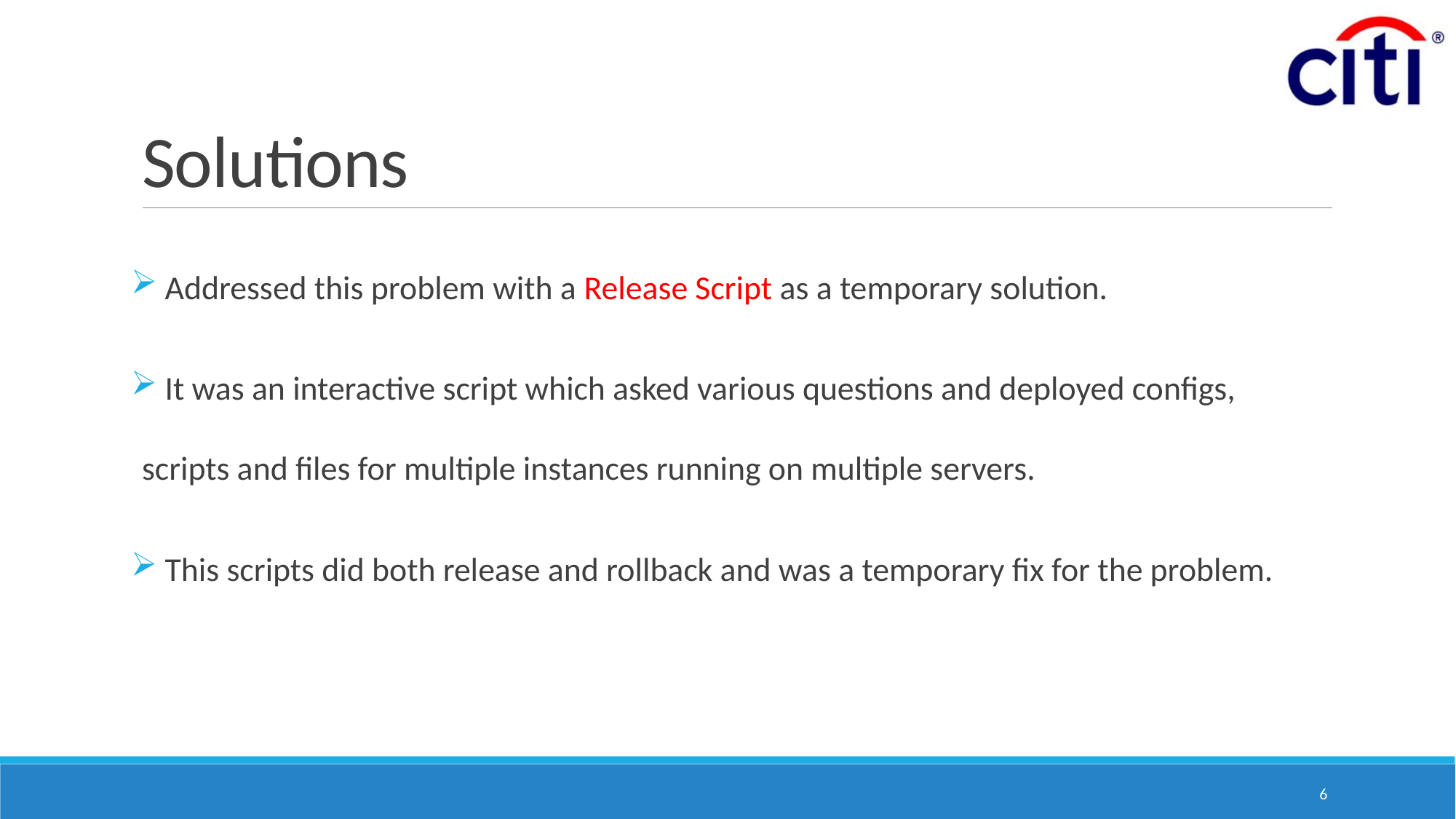

# Solutions
 Addressed this problem with a Release Script as a temporary solution.
 It was an interactive script which asked various questions and deployed configs, scripts and files for multiple instances running on multiple servers.
 This scripts did both release and rollback and was a temporary fix for the problem.
6